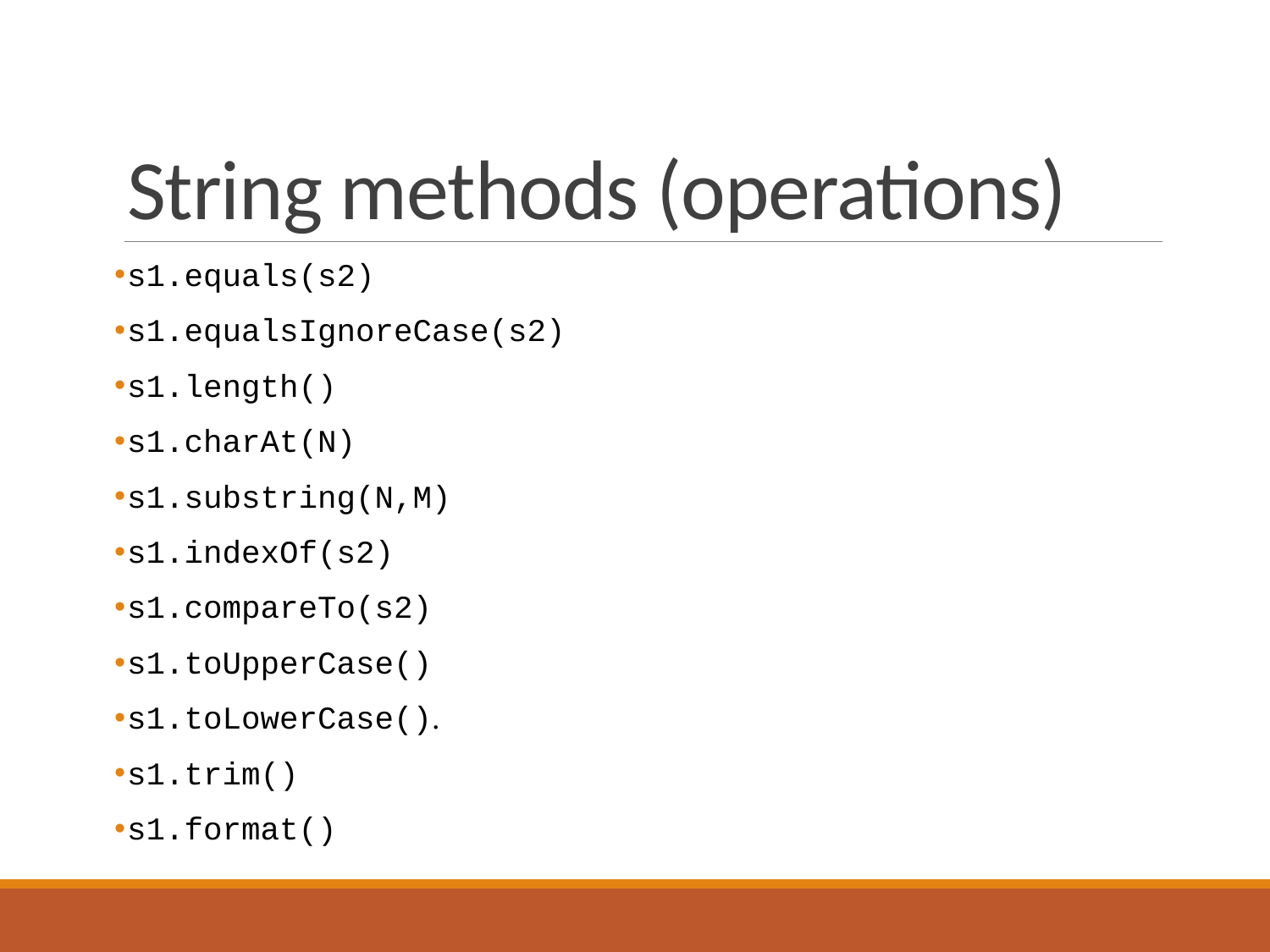

# String methods (operations)
s1.equals(s2)
s1.equalsIgnoreCase(s2)
s1.length()
s1.charAt(N)
s1.substring(N,M)
s1.indexOf(s2)
s1.compareTo(s2)
s1.toUpperCase()
s1.toLowerCase().
s1.trim()
s1.format()